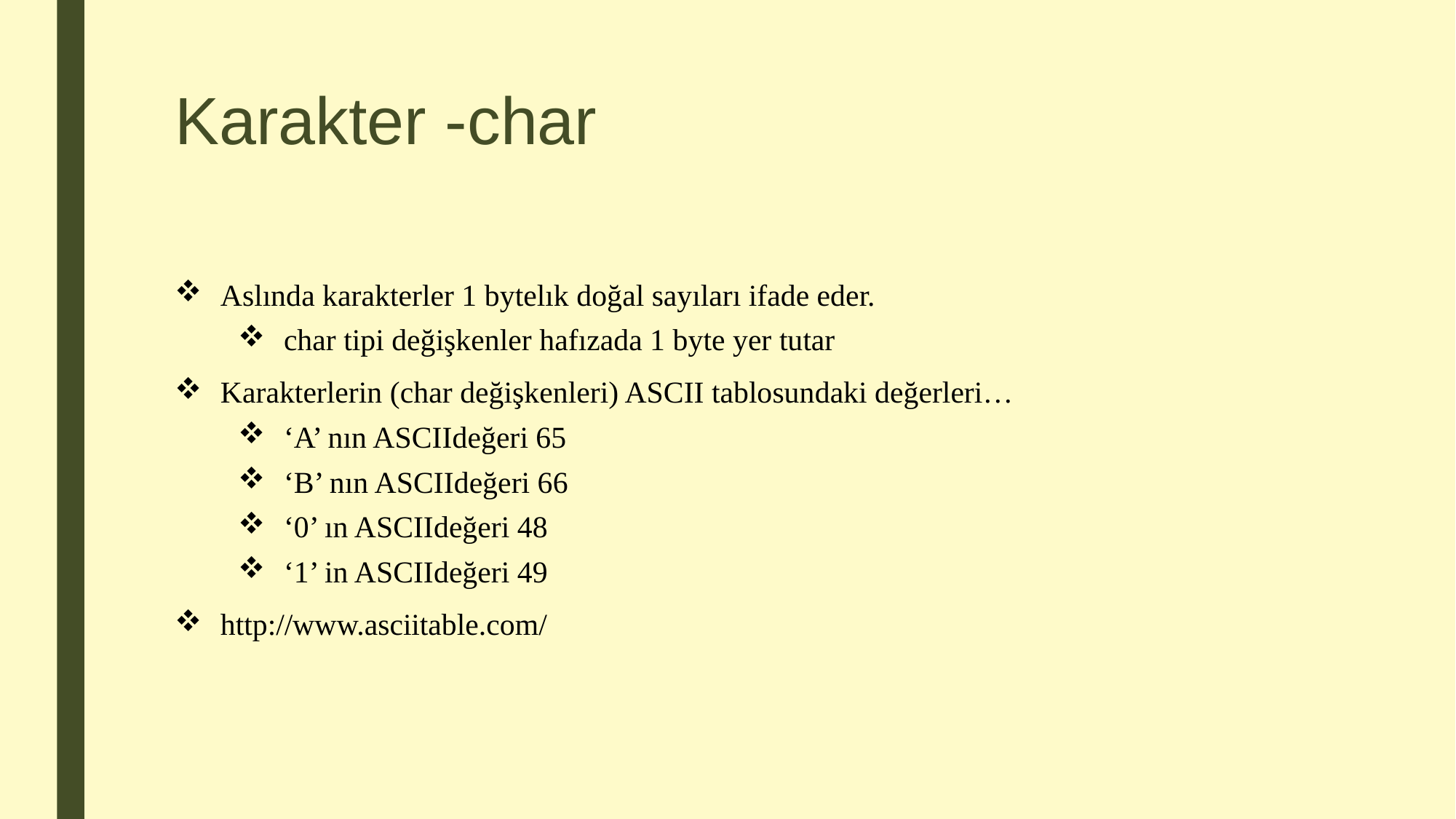

# Karakter -char
Aslında karakterler 1 bytelık doğal sayıları ifade eder.
char tipi değişkenler hafızada 1 byte yer tutar
Karakterlerin (char değişkenleri) ASCII tablosundaki değerleri…
‘A’ nın ASCIIdeğeri 65
‘B’ nın ASCIIdeğeri 66
‘0’ ın ASCIIdeğeri 48
‘1’ in ASCIIdeğeri 49
http://www.asciitable.com/